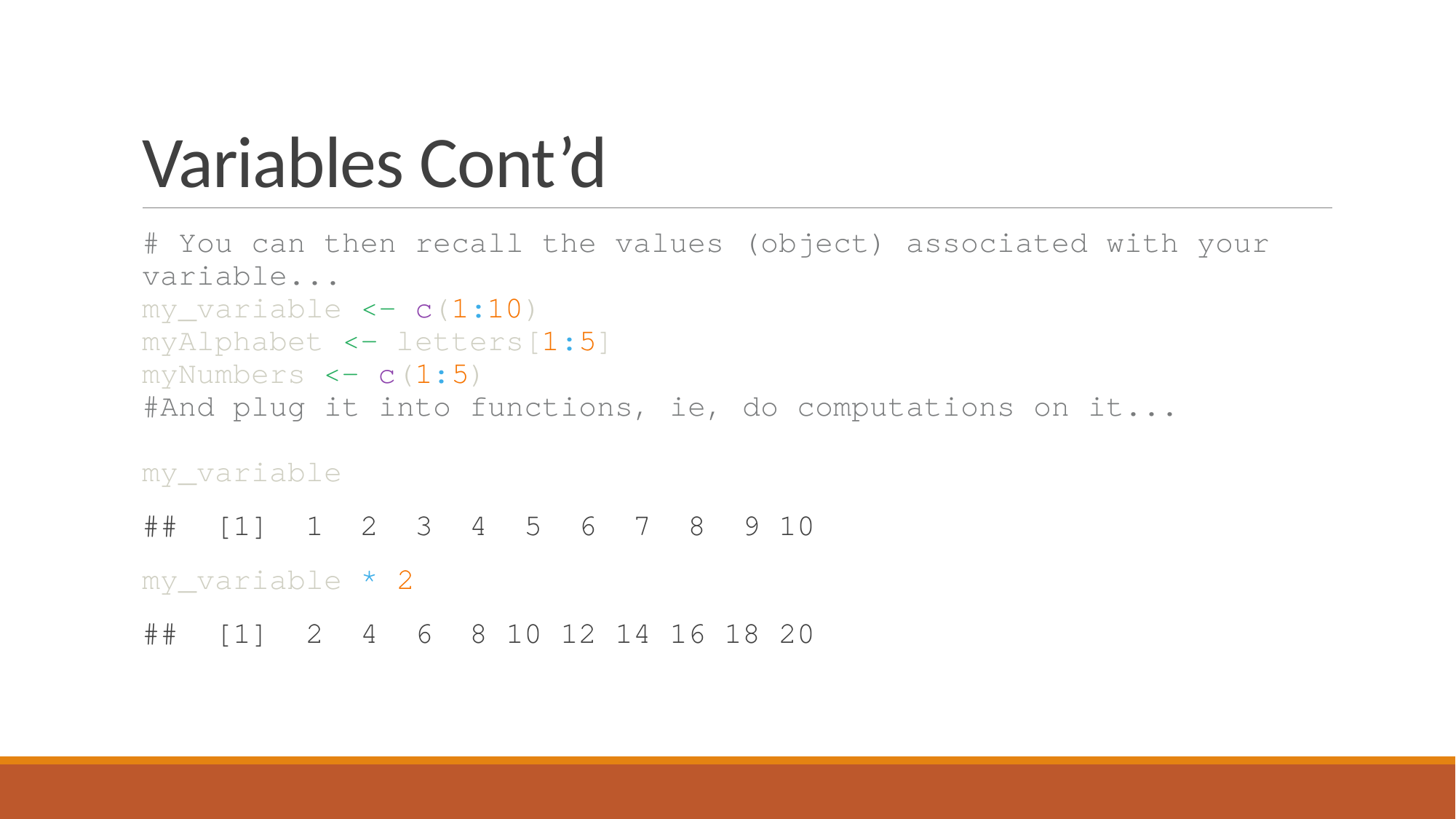

# Variables Cont’d
# You can then recall the values (object) associated with your variable... my_variable <- c(1:10) myAlphabet <- letters[1:5] myNumbers <- c(1:5) #And plug it into functions, ie, do computations on it... my_variable
##  [1]  1  2  3  4  5  6  7  8  9 10
my_variable * 2
##  [1]  2  4  6  8 10 12 14 16 18 20